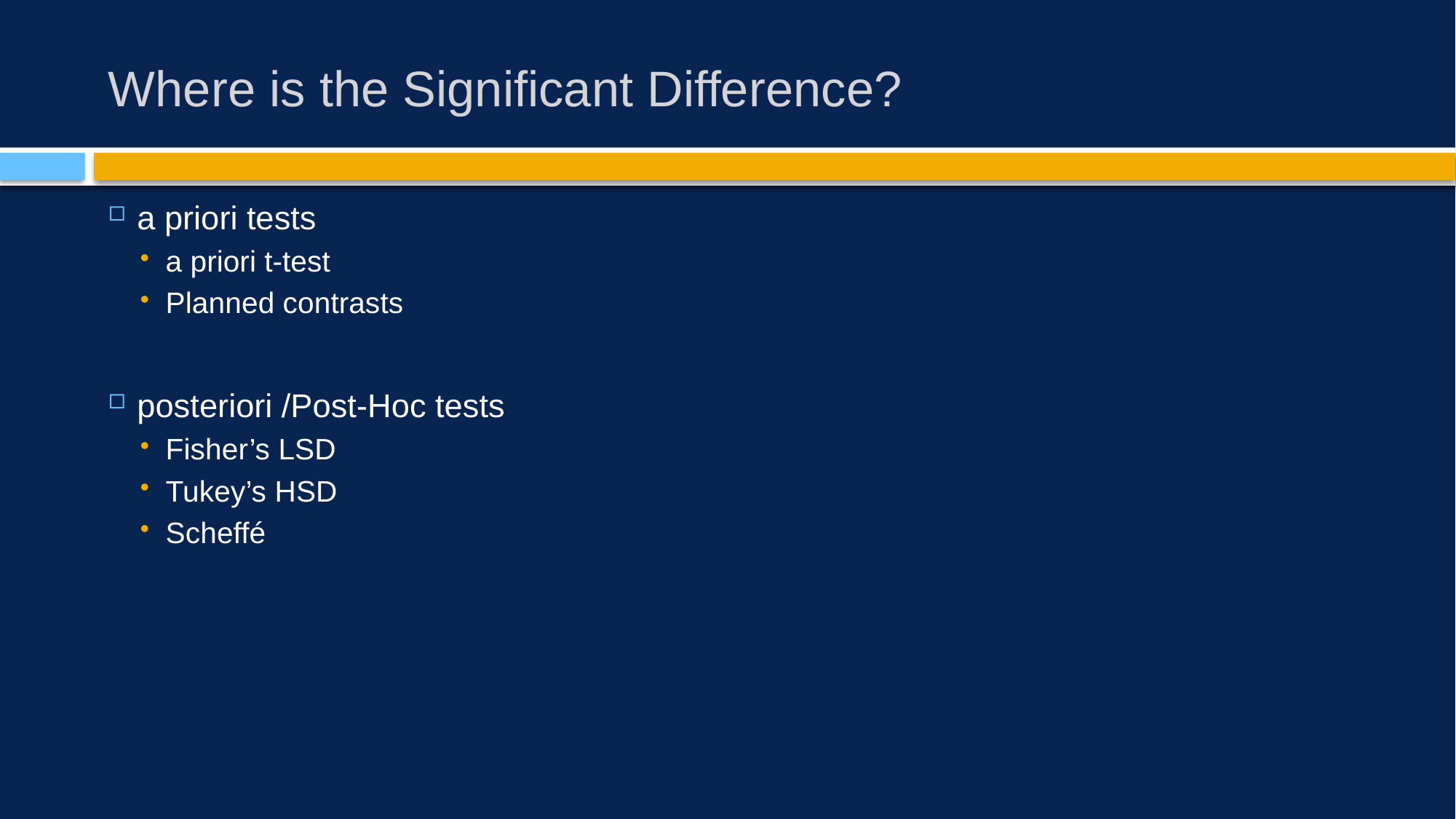

# Where is the Significant Difference?
a priori tests
a priori t-test
Planned contrasts

posteriori /Post-Hoc tests
Fisher’s LSD
Tukey’s HSD
Scheffé